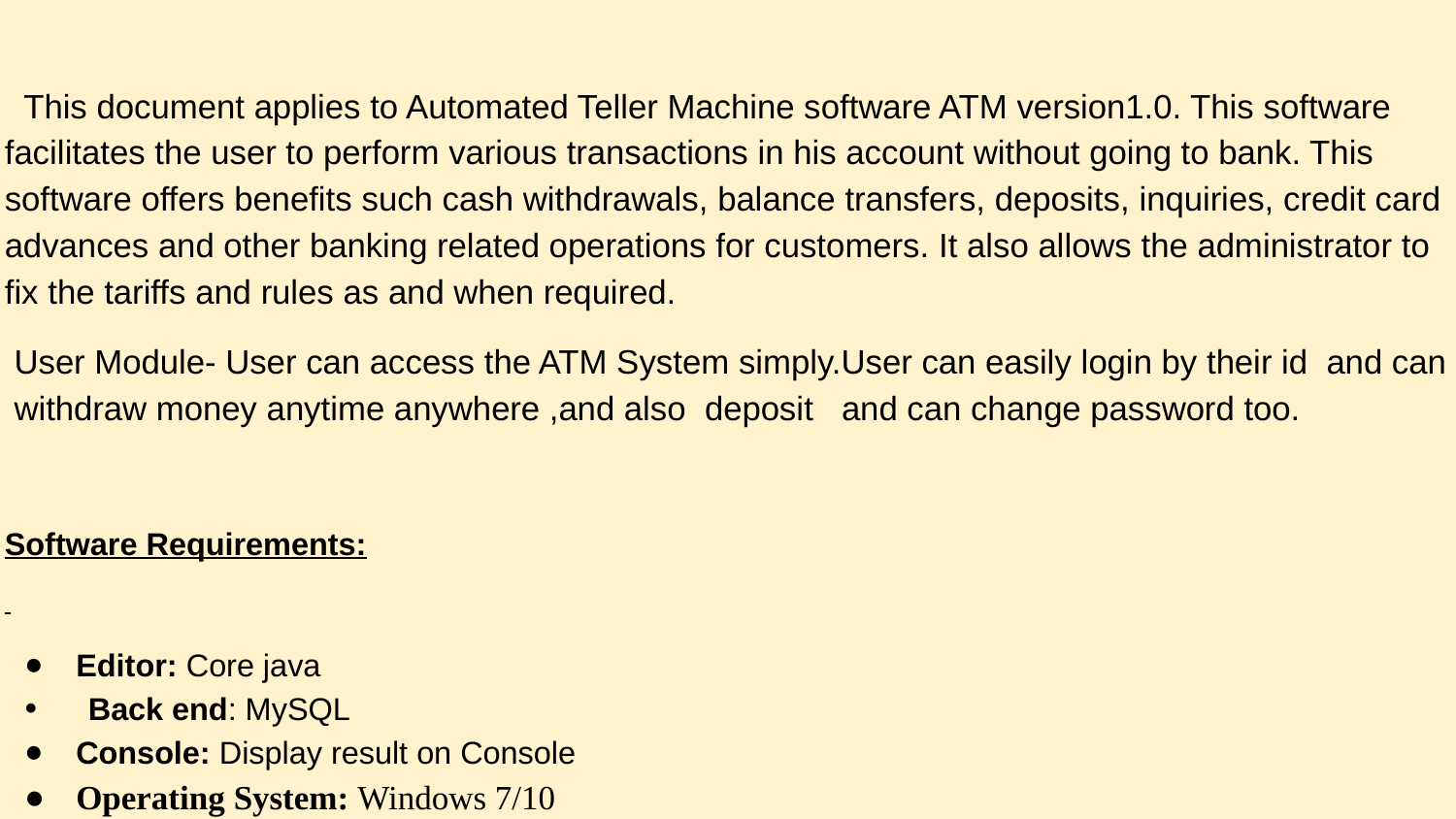

This document applies to Automated Teller Machine software ATM version1.0. This software facilitates the user to perform various transactions in his account without going to bank. This software offers benefits such cash withdrawals, balance transfers, deposits, inquiries, credit card advances and other banking related operations for customers. It also allows the administrator to fix the tariffs and rules as and when required.
 User Module- User can access the ATM System simply.User can easily login by their id  and can  withdraw money anytime anywhere ,and also  deposit   and can change password too.

Software Requirements:

Editor: Core java
  Back end: MySQL
Console: Display result on Console
Operating System: Windows 7/10